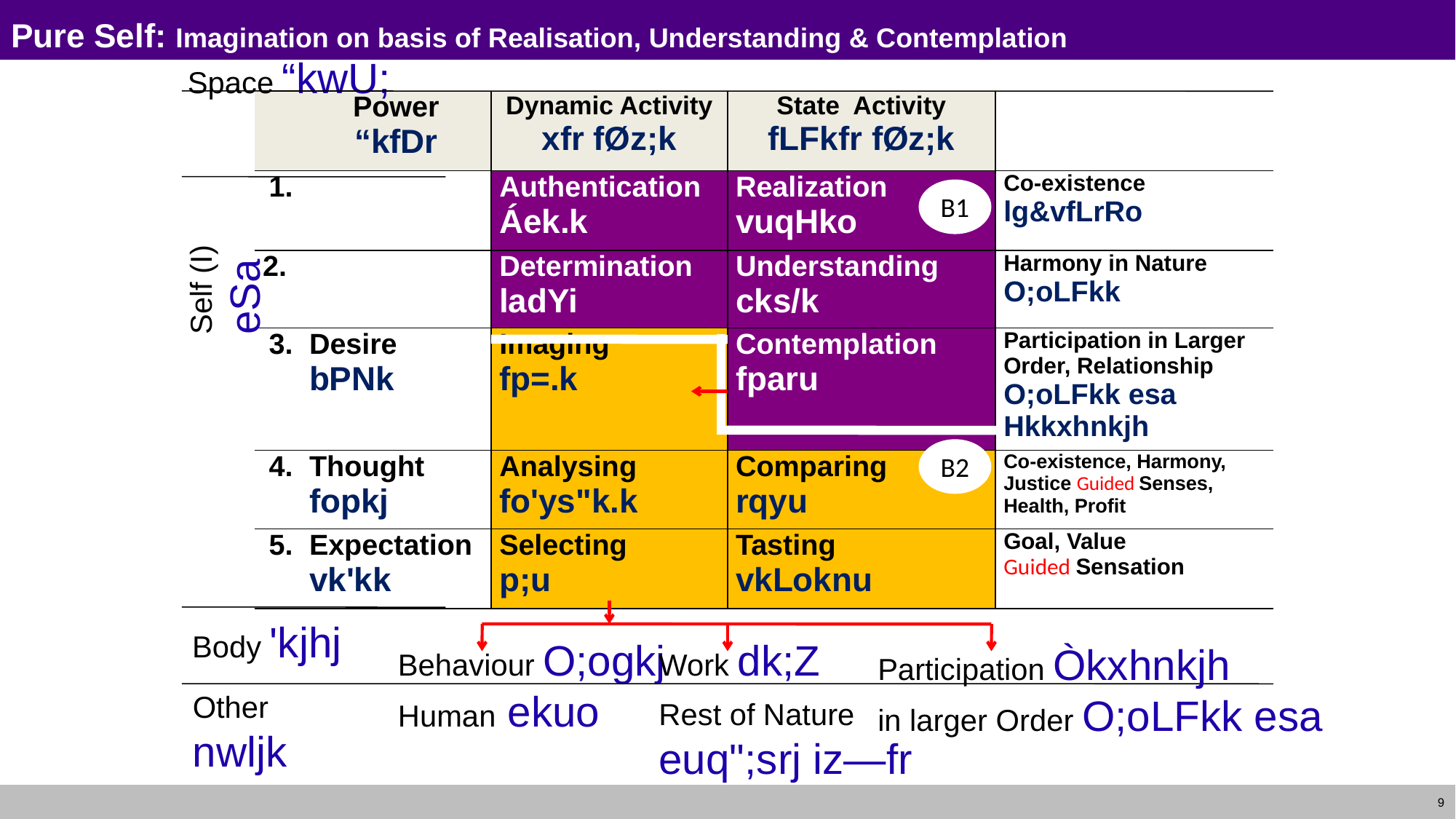

# Pure Self: Imagination on basis of Realisation, Understanding & Contemplation
Space “kwU;
|  | Power “kfDr | Dynamic Activity xfr fØz;k | State Activity fLFkfr fØz;k |  |
| --- | --- | --- | --- | --- |
| 1. |  | Authentication Áek.k | Realization vuqHko | Co-existence lg&vfLrRo |
| 2. |  | Determination ladYi | Understanding cks/k | Harmony in Nature O;oLFkk |
| 3. | Desire bPNk | Imaging fp=.k | Contemplation fparu | Participation in Larger Order, Relationship O;oLFkk esa Hkkxhnkjh |
| 4. | Thought fopkj | Analysing fo'ys"k.k | Comparing rqyu | Co-existence, Harmony, Justice Guided Senses, Health, Profit |
| 5. | Expectation vk'kk | Selecting p;u | Tasting vkLoknu | Goal, Value Guided Sensation |
B1
Self (I)
eSa
B2
Body 'kjhj
Behaviour O;ogkj
Human ekuo
Work dk;Z

Rest of Nature
euq";srj iz—fr
Participation Òkxhnkjh
in larger Order O;oLFkk esa
Other  nwljk